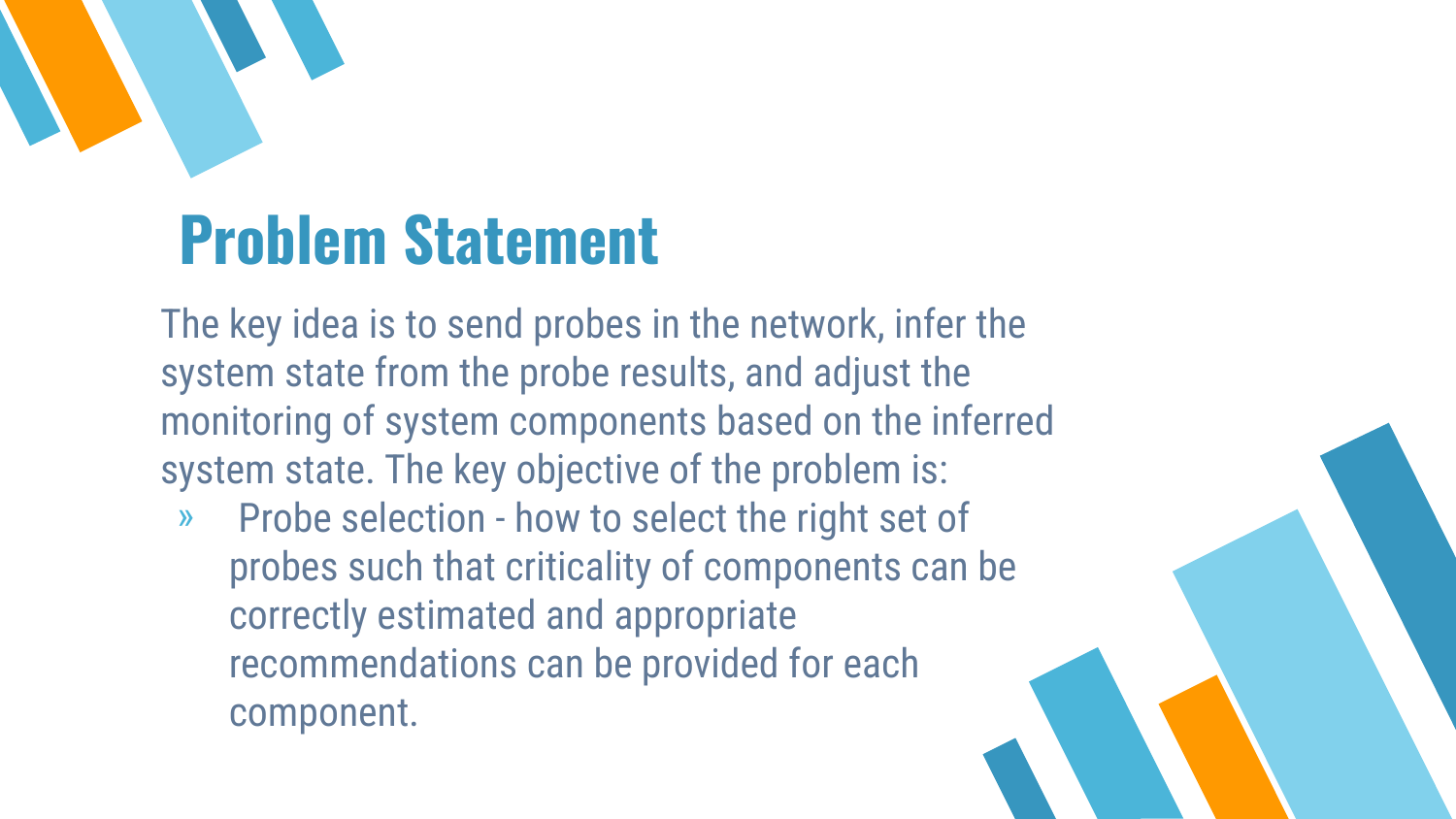

# Problem Statement
The key idea is to send probes in the network, infer the system state from the probe results, and adjust the monitoring of system components based on the inferred system state. The key objective of the problem is:
 Probe selection - how to select the right set of probes such that criticality of components can be correctly estimated and appropriate recommendations can be provided for each component.